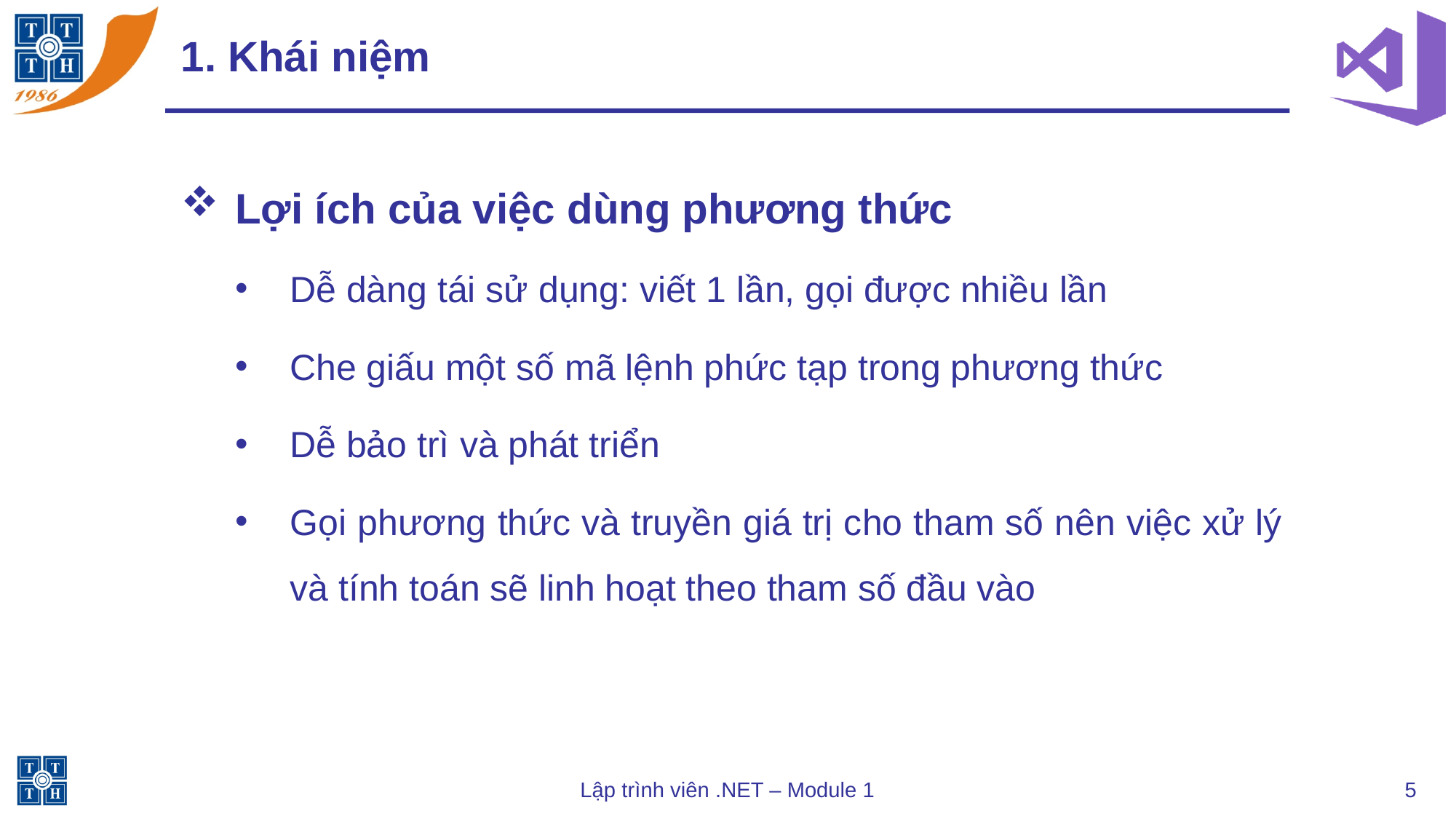

# 1. Khái niệm
Lợi ích của việc dùng phương thức
Dễ dàng tái sử dụng: viết 1 lần, gọi được nhiều lần
Che giấu một số mã lệnh phức tạp trong phương thức
Dễ bảo trì và phát triển
Gọi phương thức và truyền giá trị cho tham số nên việc xử lý và tính toán sẽ linh hoạt theo tham số đầu vào